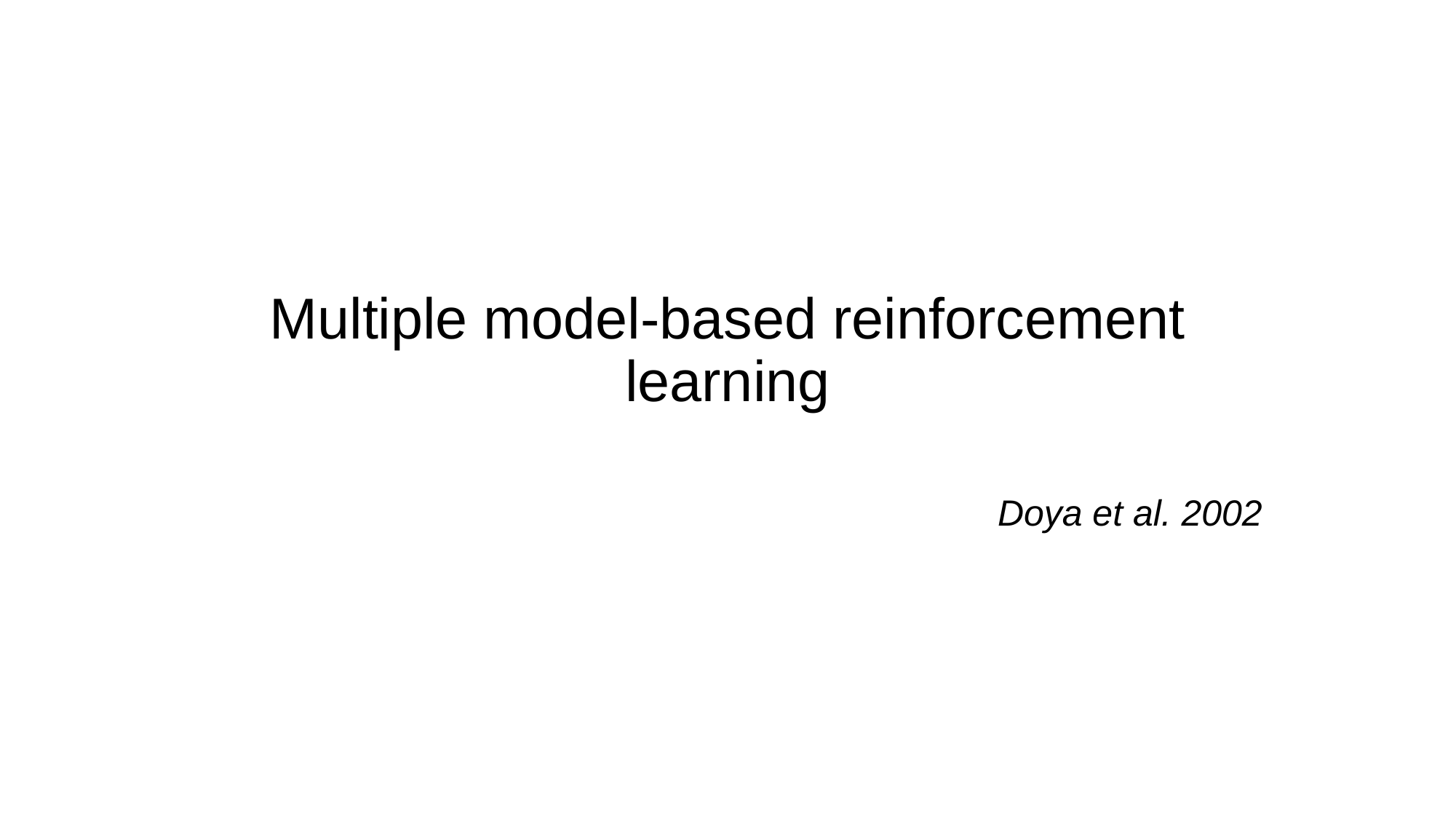

# Multiple model-based reinforcement learning

Doya et al. 2002